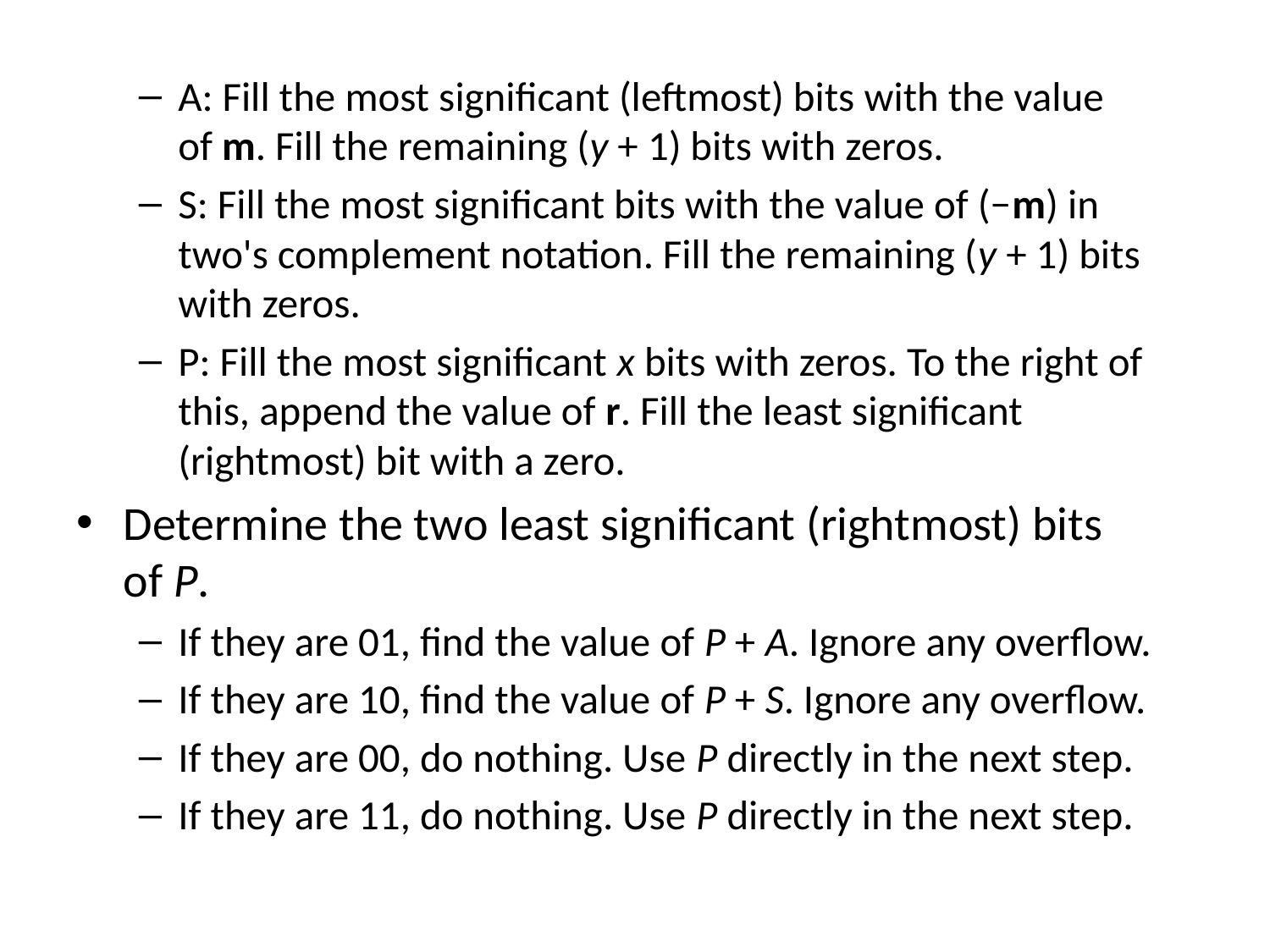

A: Fill the most significant (leftmost) bits with the value of m. Fill the remaining (y + 1) bits with zeros.
S: Fill the most significant bits with the value of (−m) in two's complement notation. Fill the remaining (y + 1) bits with zeros.
P: Fill the most significant x bits with zeros. To the right of this, append the value of r. Fill the least significant (rightmost) bit with a zero.
Determine the two least significant (rightmost) bits of P.
If they are 01, find the value of P + A. Ignore any overflow.
If they are 10, find the value of P + S. Ignore any overflow.
If they are 00, do nothing. Use P directly in the next step.
If they are 11, do nothing. Use P directly in the next step.